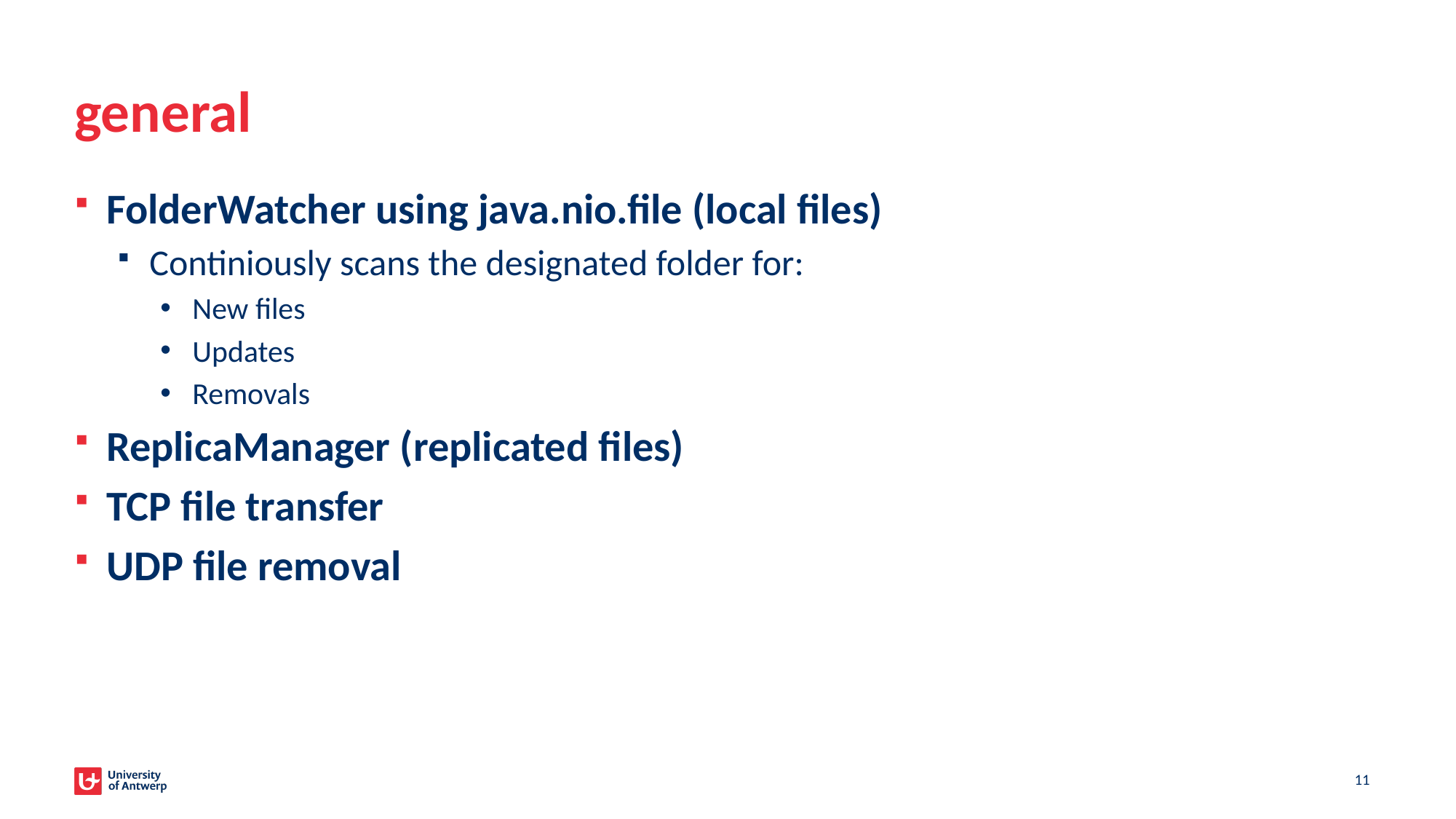

# general
FolderWatcher using java.nio.file (local files)
Continiously scans the designated folder for:
New files
Updates
Removals
ReplicaManager (replicated files)
TCP file transfer
UDP file removal
11